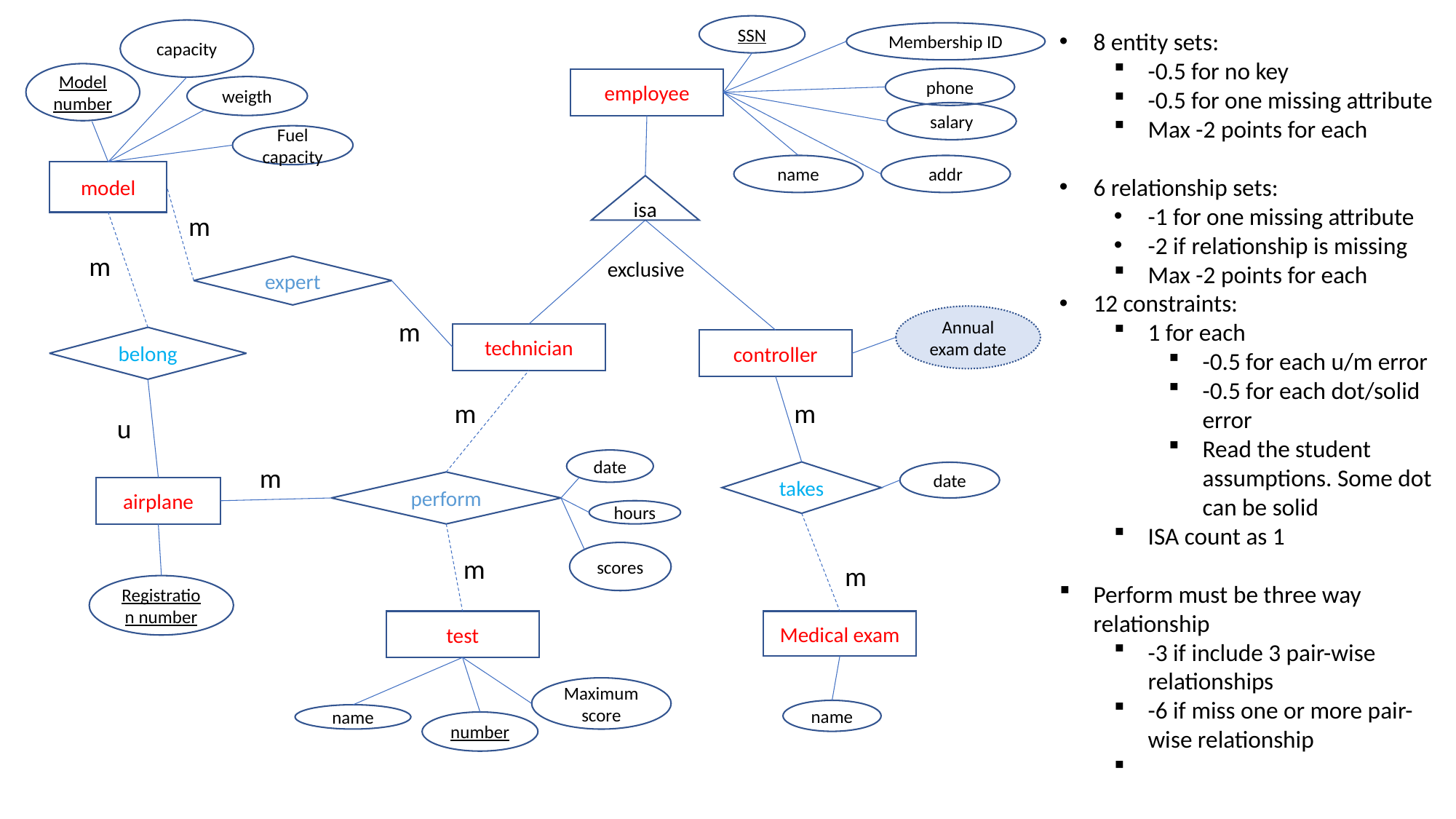

SSN
capacity
8 entity sets:
-0.5 for no key
-0.5 for one missing attribute
Max -2 points for each

6 relationship sets:
-1 for one missing attribute
-2 if relationship is missing
Max -2 points for each
12 constraints:
1 for each
-0.5 for each u/m error
-0.5 for each dot/solid error
Read the student assumptions. Some dot can be solid
ISA count as 1

Perform must be three way relationship
-3 if include 3 pair-wise relationships
-6 if miss one or more pair-wise relationship

Membership ID
Model number
phone
employee
weigth
salary
Fuel capacity
name
addr
model
isa
m
m
exclusive
expert
Annual exam date
m
technician
belong
controller
m
m
u
date
m
takes
date
perform
airplane
hours
scores
m
m
Registration number
test
Medical exam
Maximum score
name
name
number